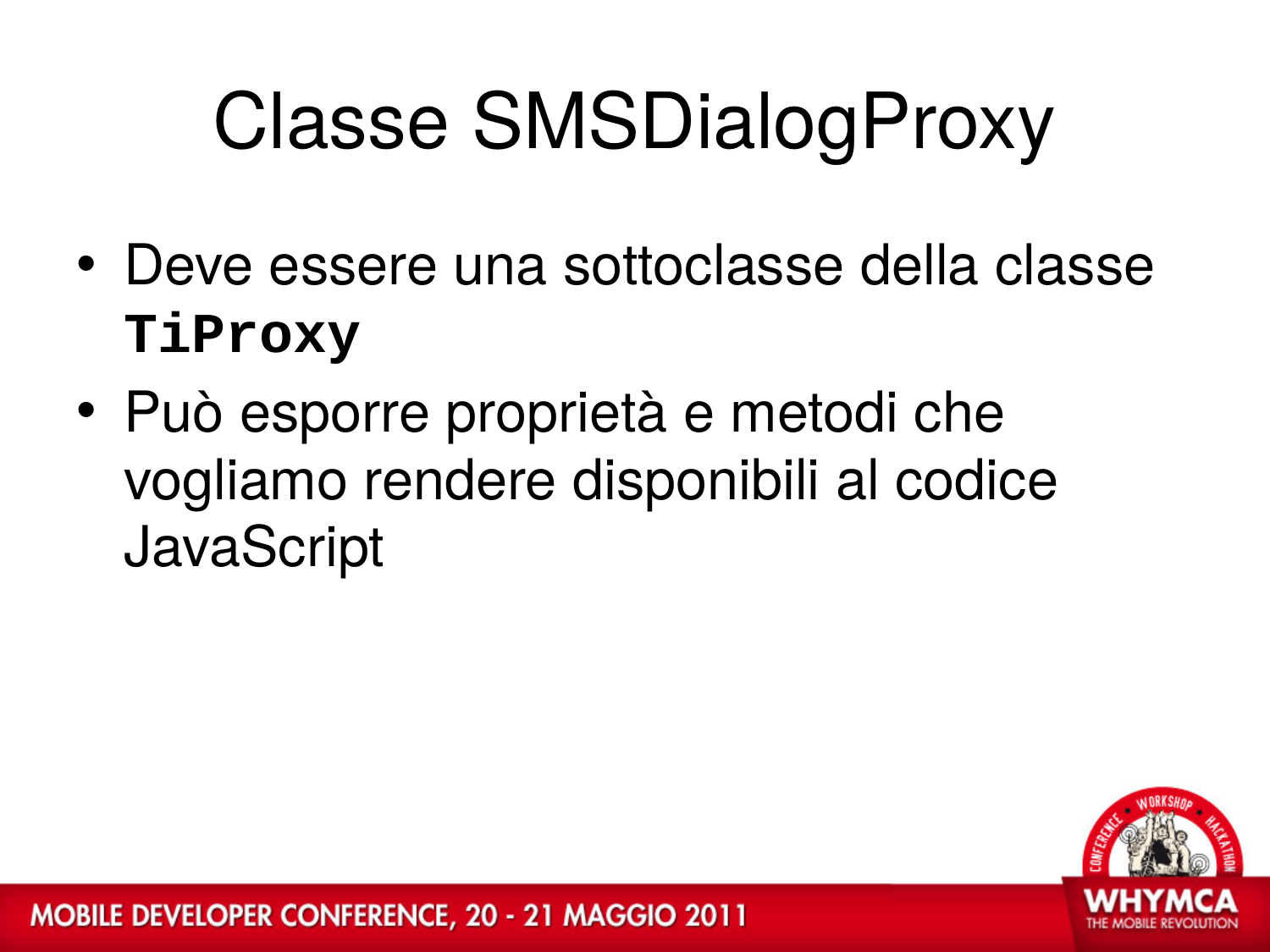

# Classe SMSDialogProxy
Deve essere una sottoclasse della classe TiProxy
Può esporre proprietà e metodi che vogliamo rendere disponibili al codice JavaScript